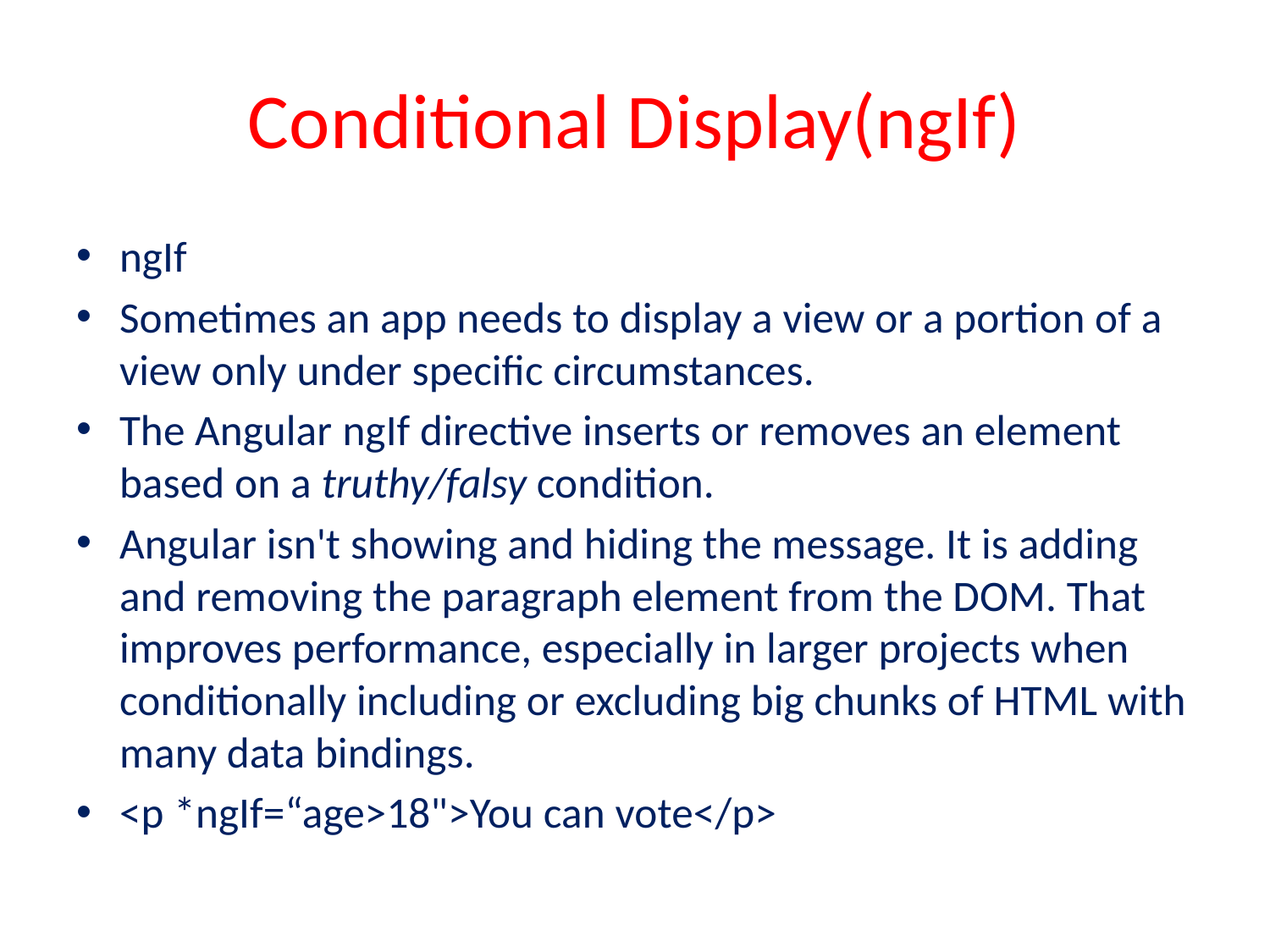

# Conditional Display(ngIf)
ngIf
Sometimes an app needs to display a view or a portion of a view only under specific circumstances.
The Angular ngIf directive inserts or removes an element based on a truthy/falsy condition.
Angular isn't showing and hiding the message. It is adding and removing the paragraph element from the DOM. That improves performance, especially in larger projects when conditionally including or excluding big chunks of HTML with many data bindings.
<p *ngIf=“age>18">You can vote</p>